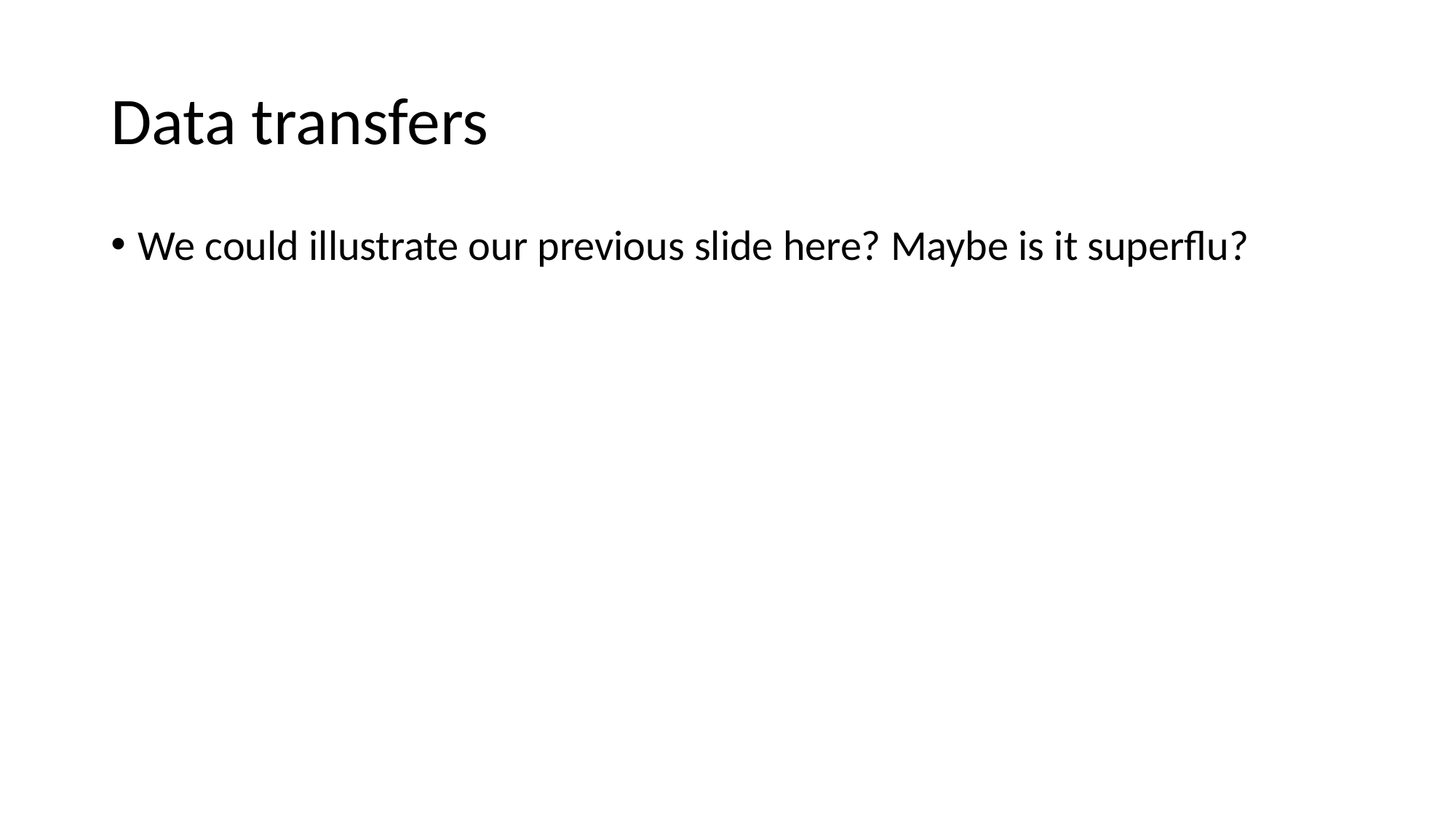

# Data transfers
We could illustrate our previous slide here? Maybe is it superflu?